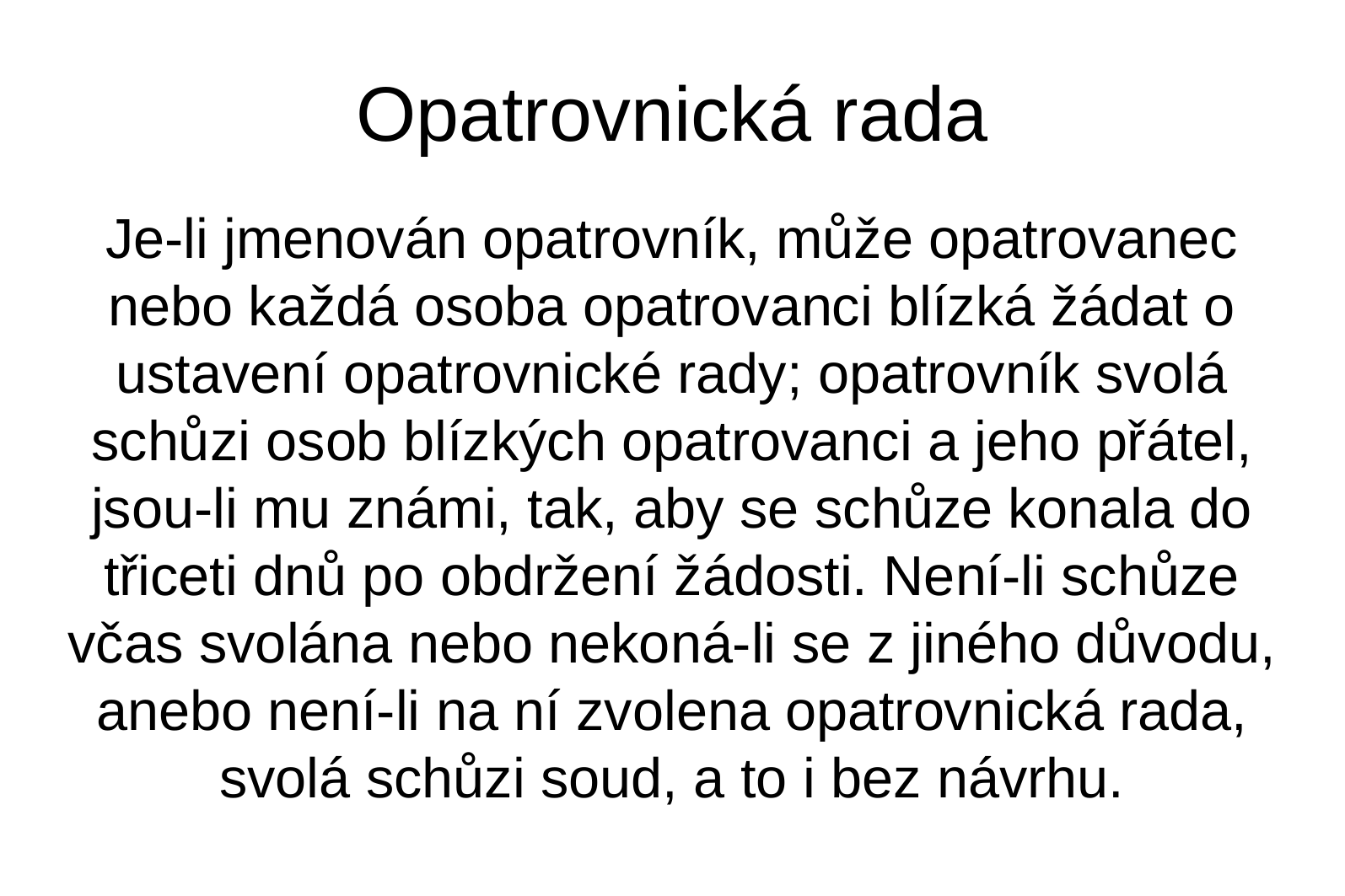

Opatrovnická rada
Je-li jmenován opatrovník, může opatrovanec nebo každá osoba opatrovanci blízká žádat o ustavení opatrovnické rady; opatrovník svolá schůzi osob blízkých opatrovanci a jeho přátel, jsou-li mu známi, tak, aby se schůze konala do třiceti dnů po obdržení žádosti. Není-li schůze včas svolána nebo nekoná-li se z jiného důvodu, anebo není-li na ní zvolena opatrovnická rada, svolá schůzi soud, a to i bez návrhu.